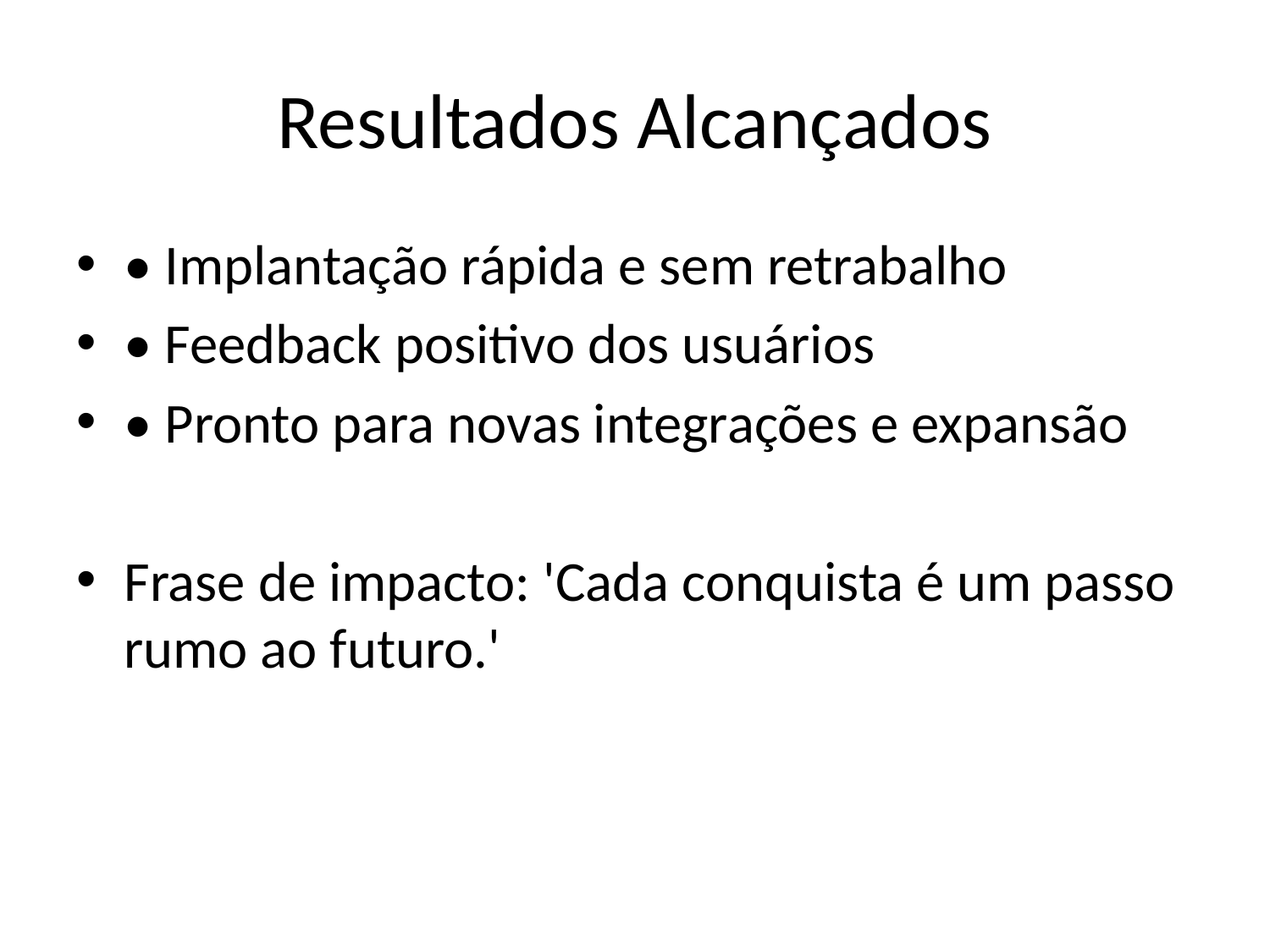

# Resultados Alcançados
• Implantação rápida e sem retrabalho
• Feedback positivo dos usuários
• Pronto para novas integrações e expansão

Frase de impacto: 'Cada conquista é um passo rumo ao futuro.'